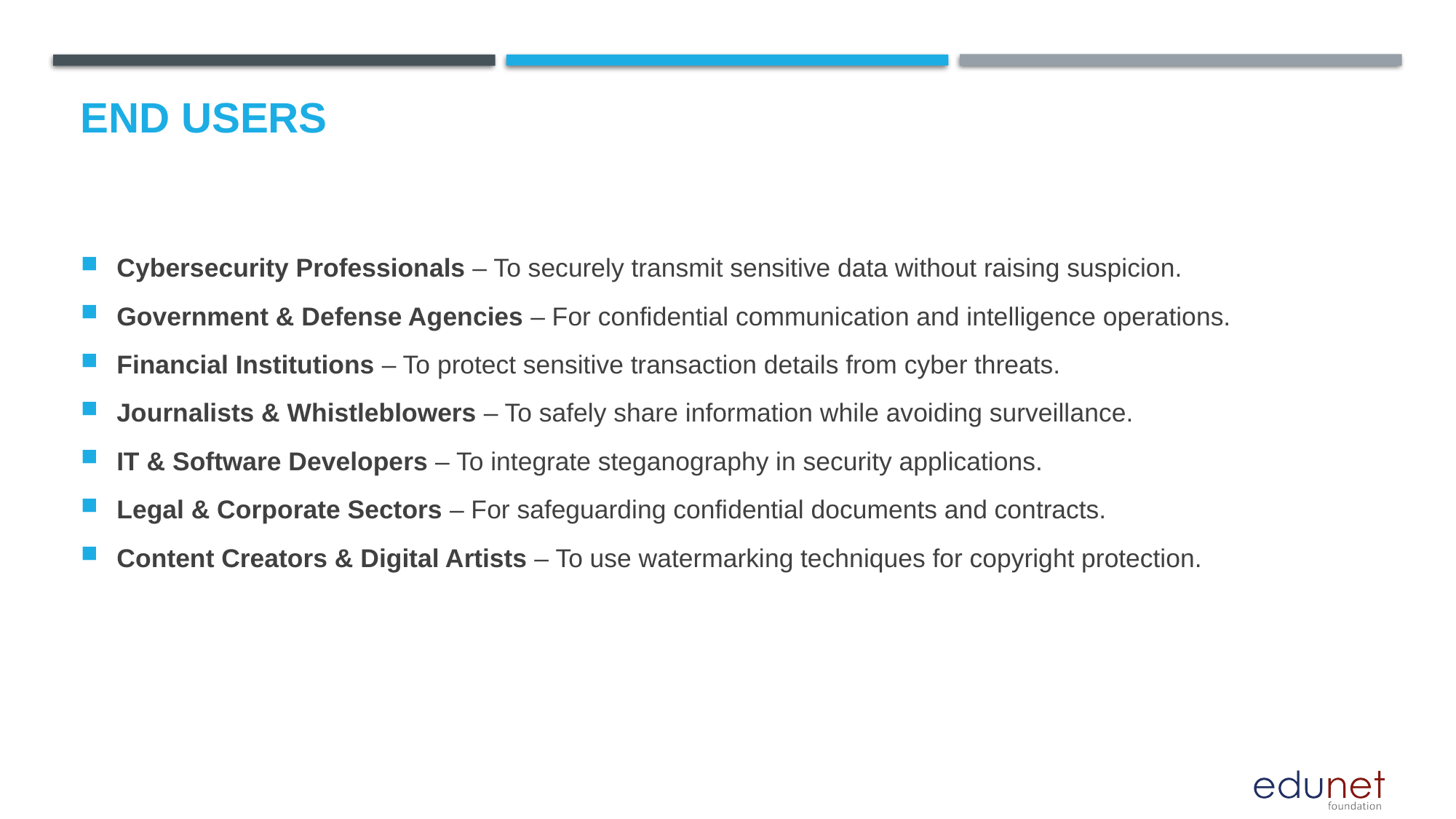

# End users
Cybersecurity Professionals – To securely transmit sensitive data without raising suspicion.
Government & Defense Agencies – For confidential communication and intelligence operations.
Financial Institutions – To protect sensitive transaction details from cyber threats.
Journalists & Whistleblowers – To safely share information while avoiding surveillance.
IT & Software Developers – To integrate steganography in security applications.
Legal & Corporate Sectors – For safeguarding confidential documents and contracts.
Content Creators & Digital Artists – To use watermarking techniques for copyright protection.